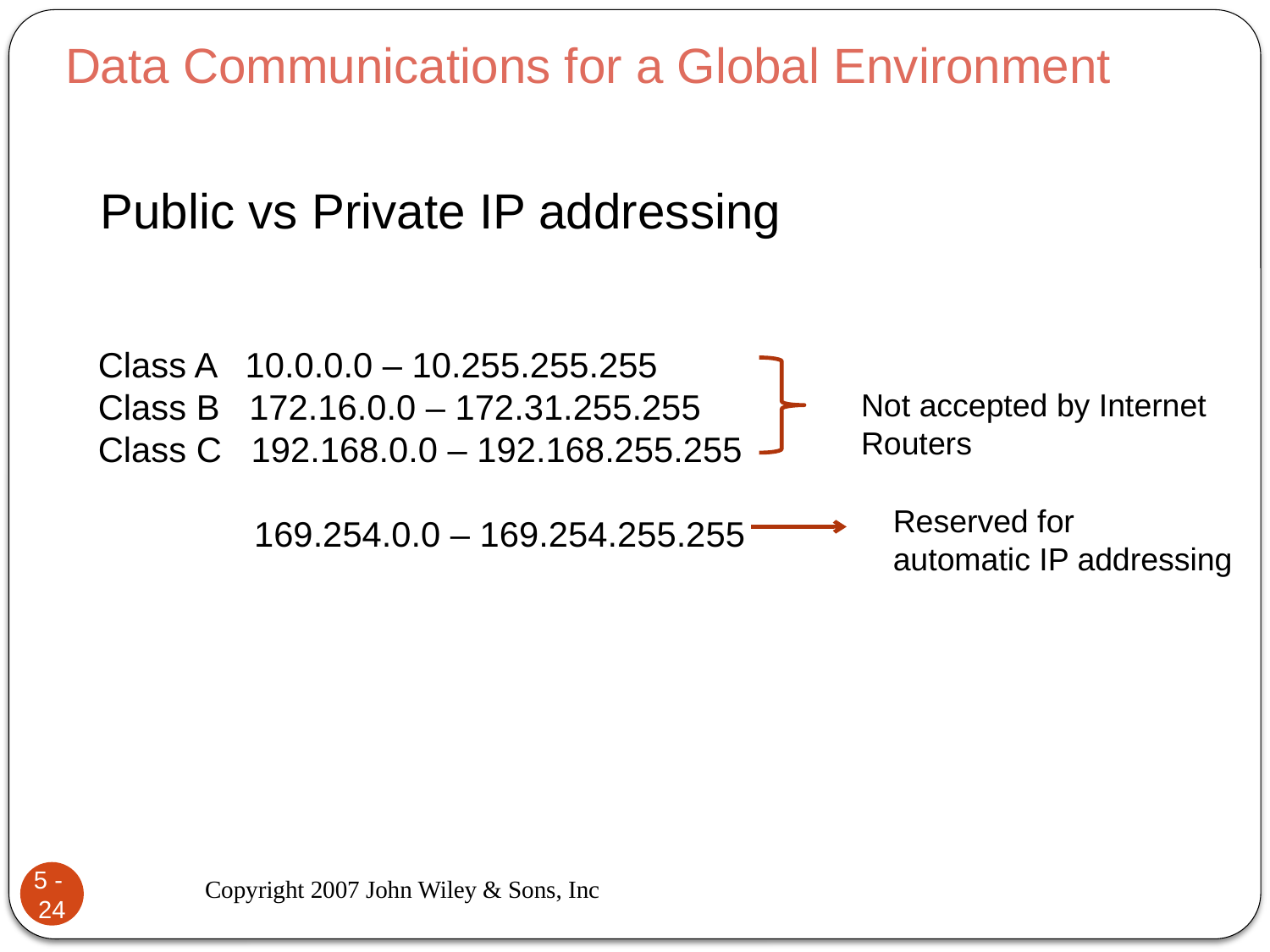

Data Communications for a Global Environment
Public vs Private IP addressing
Class A   10.0.0.0 – 10.255.255.255
Class B   172.16.0.0 – 172.31.255.255
Class C   192.168.0.0 – 192.168.255.255

                169.254.0.0 – 169.254.255.255

Not accepted by Internet
Routers
Reserved for
automatic IP addressing
Copyright 2007 John Wiley & Sons, Inc
5 - 24